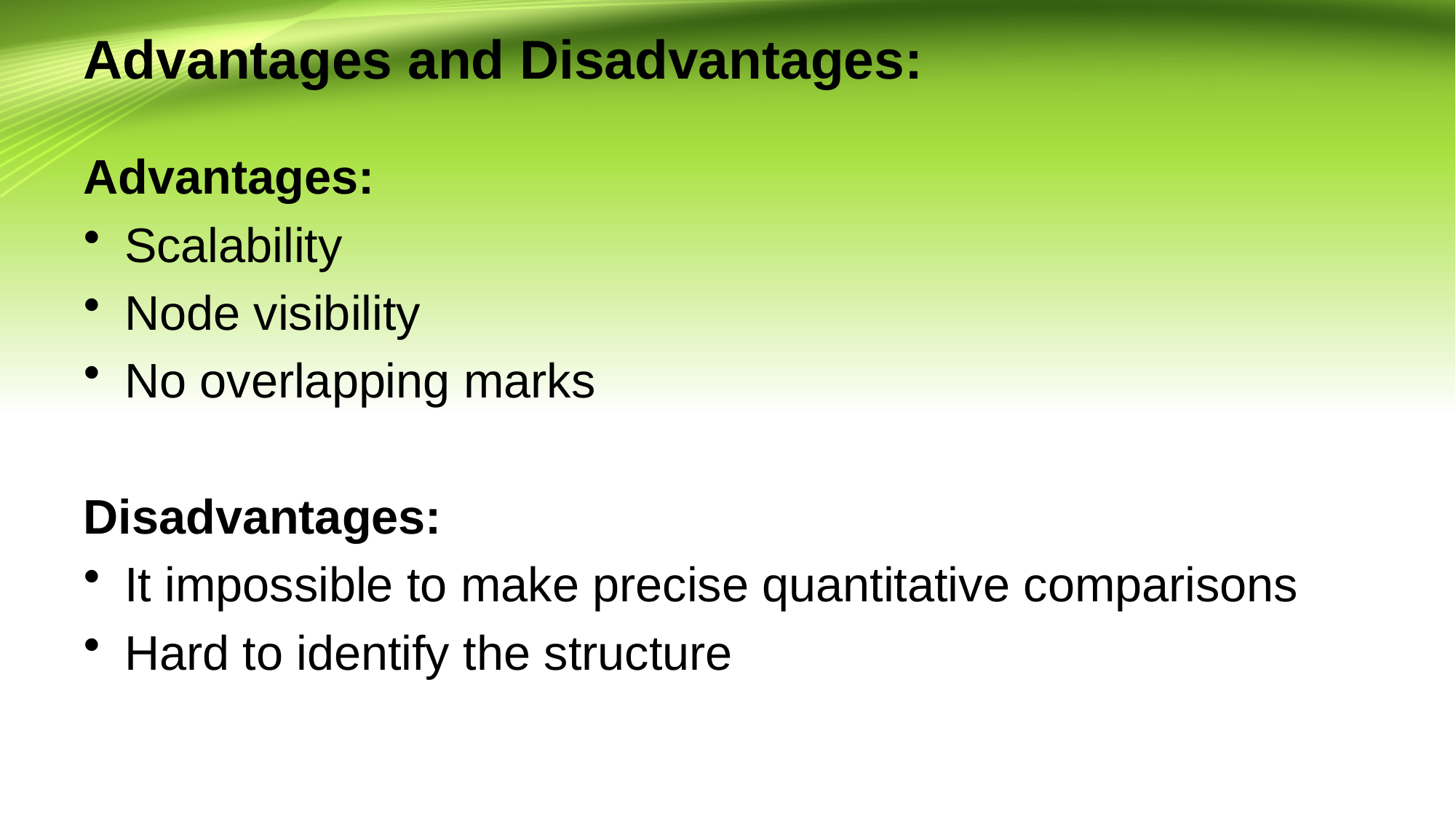

# Advantages and Disadvantages:
Advantages:
Scalability
Node visibility
No overlapping marks

Disadvantages:
It impossible to make precise quantitative comparisons
Hard to identify the structure